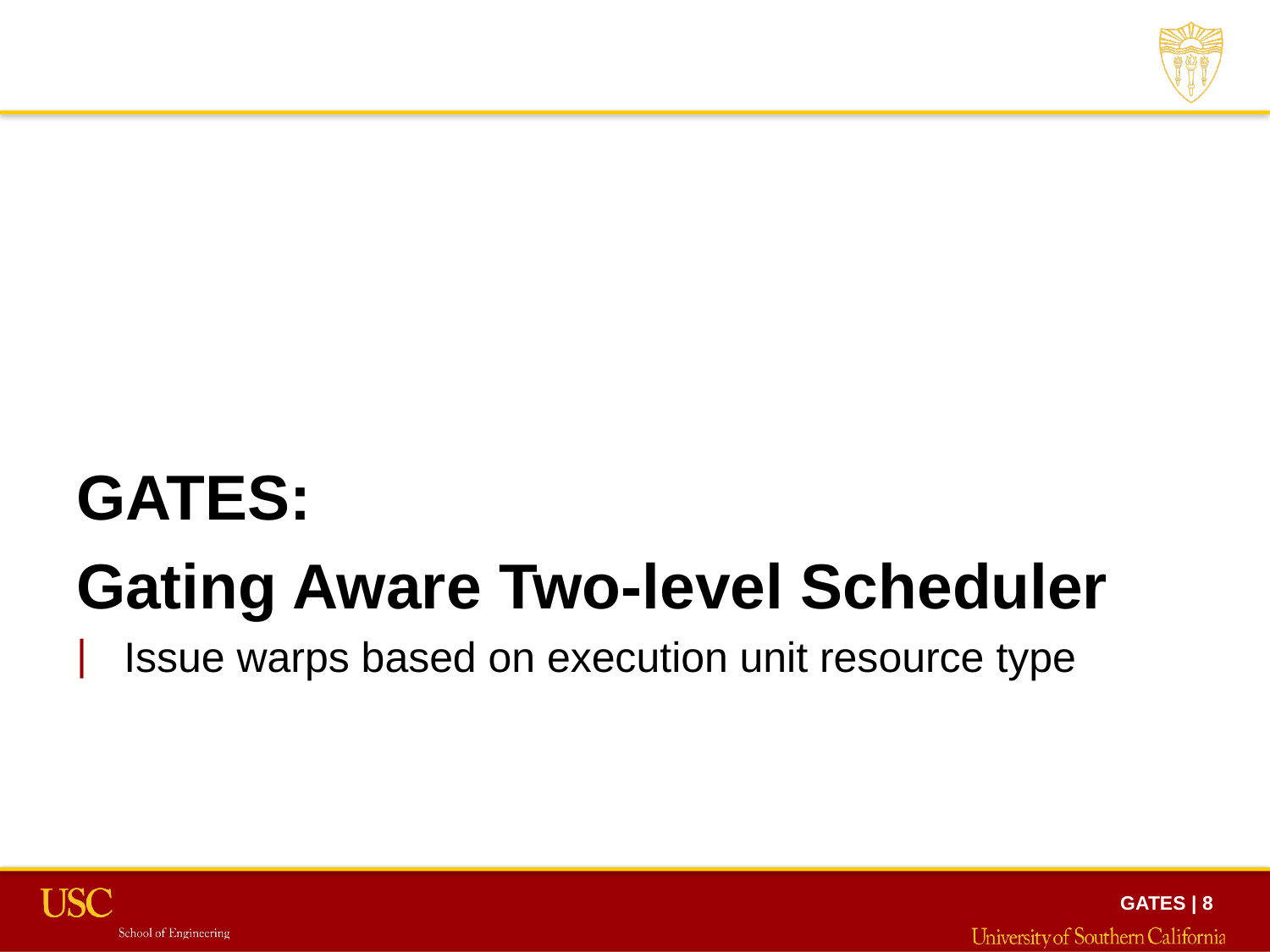

#

GATES:
Gating Aware Two-level Scheduler
Issue warps based on execution unit resource type

GATES | 8